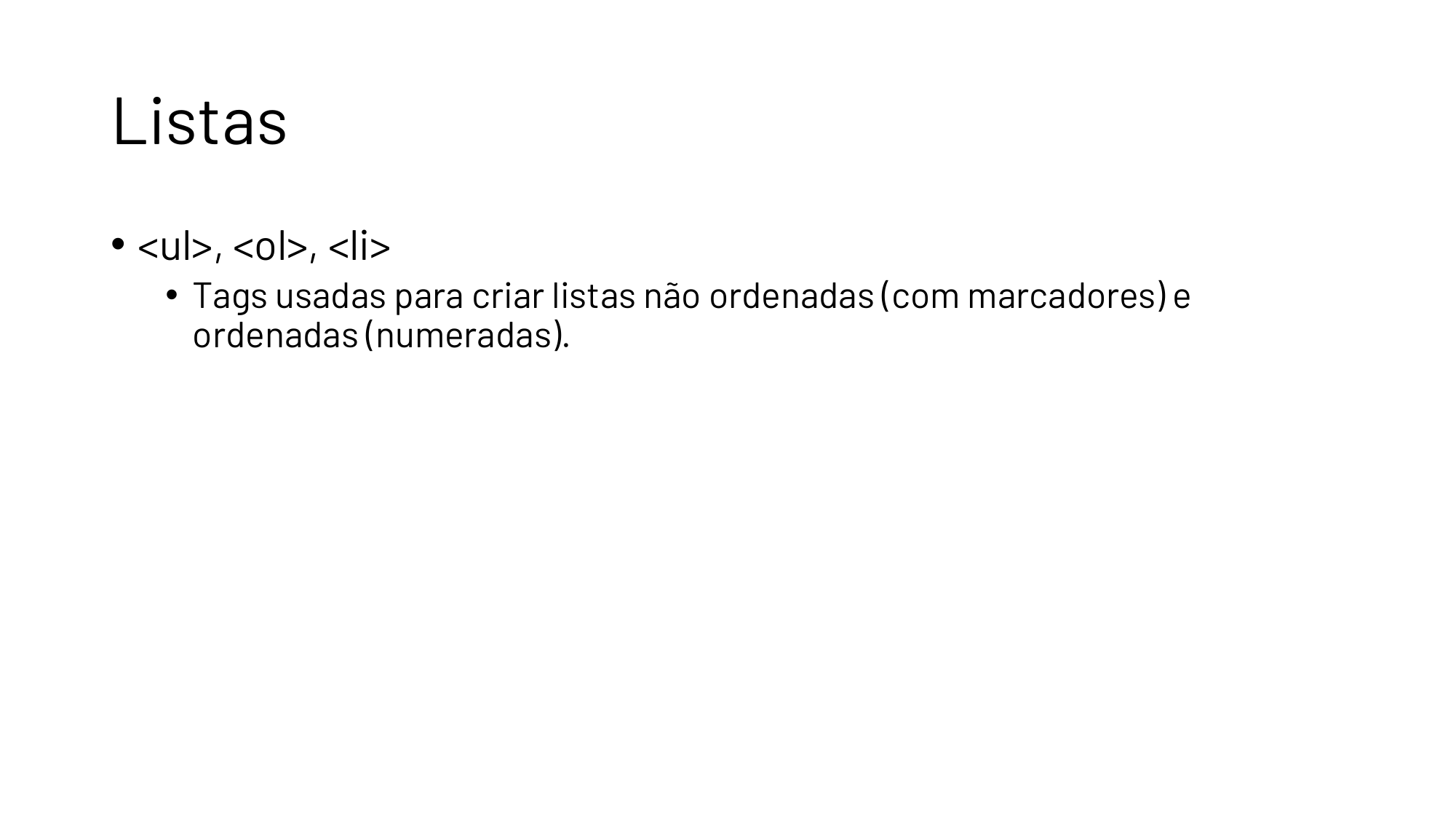

# Listas
<ul>, <ol>, <li>
Tags usadas para criar listas não ordenadas (com marcadores) e ordenadas (numeradas).